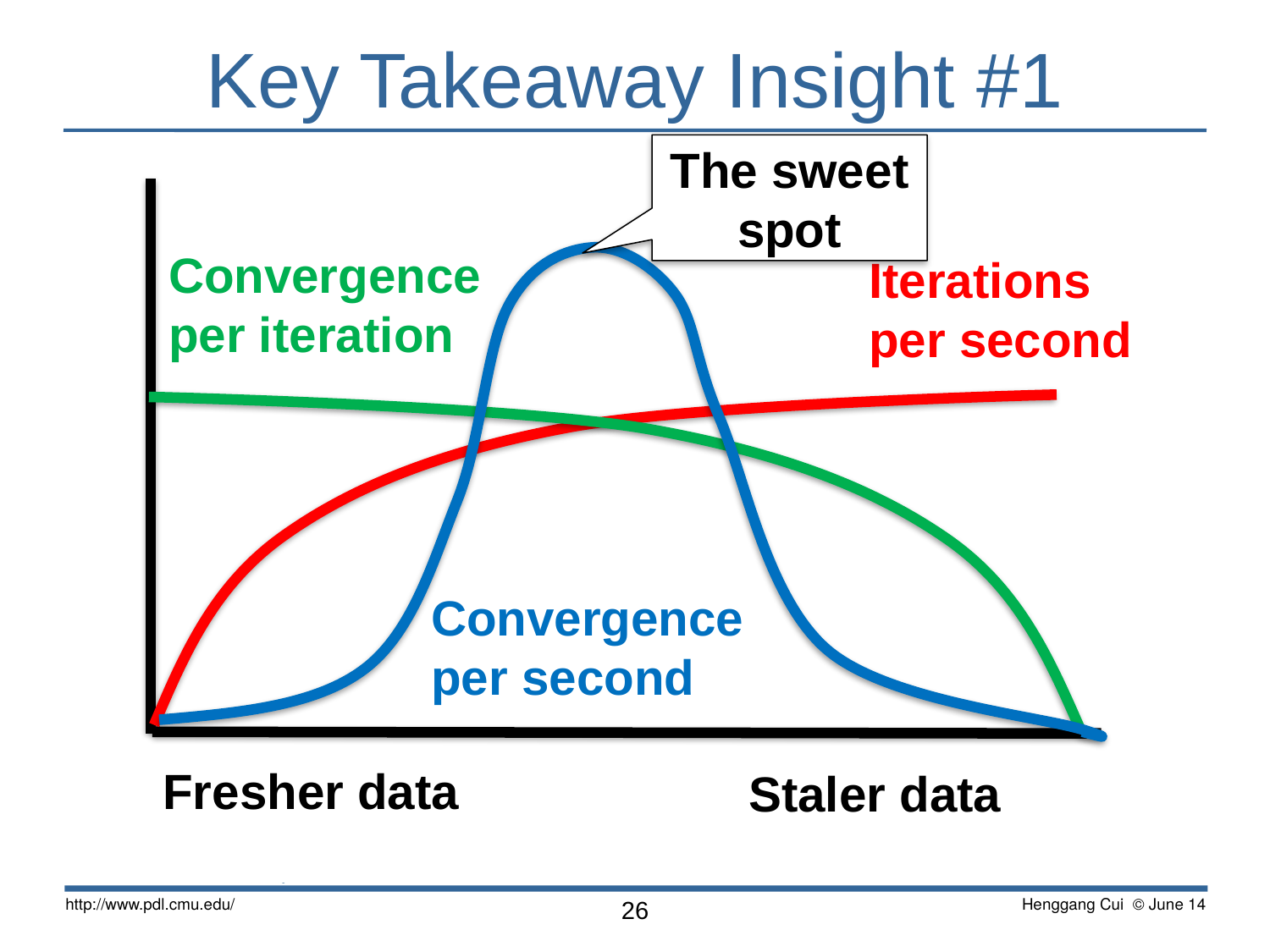

# Key Takeaway Insight #1
The sweet spot
Convergence
per iteration
Iterations
per second

Convergence
per second
Fresher data
Staler data

http://www.pdl.cmu.edu/
26
   Henggang Cui  © June 14